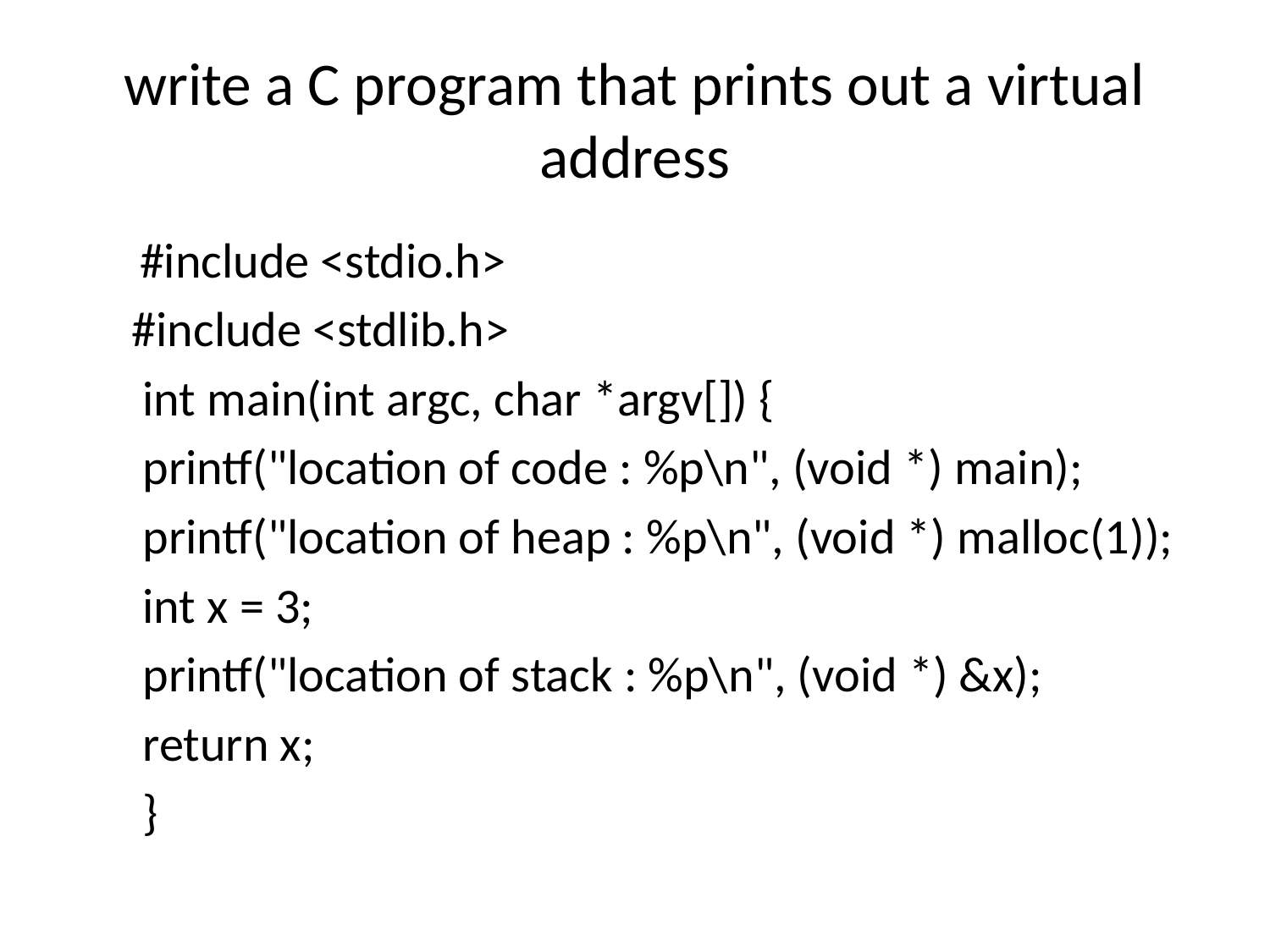

# write a C program that prints out a virtual address
#include <stdio.h>
#include <stdlib.h>
 int main(int argc, char *argv[]) {
 printf("location of code : %p\n", (void *) main);
 printf("location of heap : %p\n", (void *) malloc(1));
 int x = 3;
 printf("location of stack : %p\n", (void *) &x);
 return x;
 }